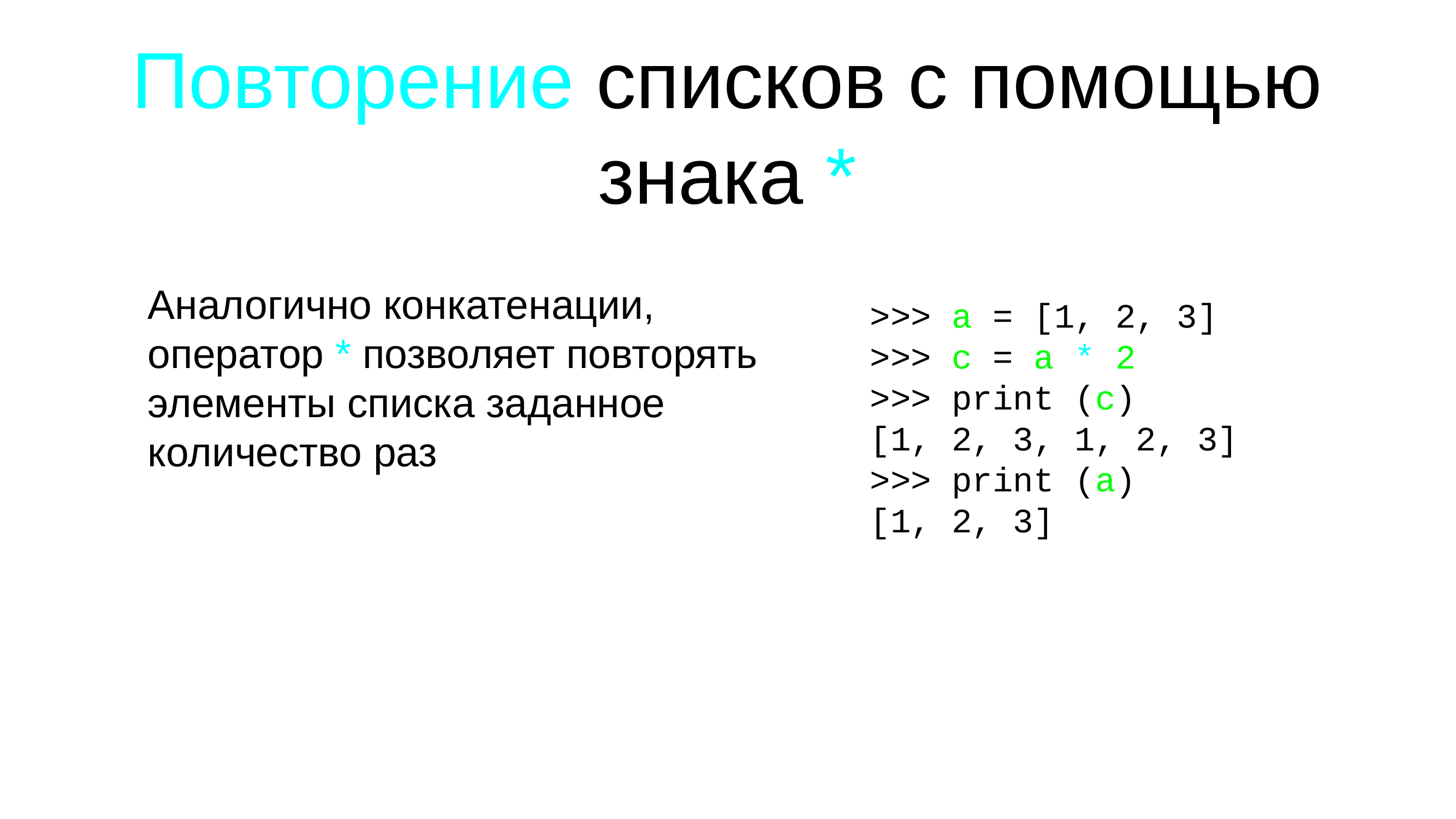

# Повторение списков с помощью знака *
Аналогично конкатенации, оператор * позволяет повторять элементы списка заданное количество раз
>>> a = [1, 2, 3]
>>> c = a * 2
>>> print (c)
[1, 2, 3, 1, 2, 3]6]
>>> print (a)
[1, 2, 3]